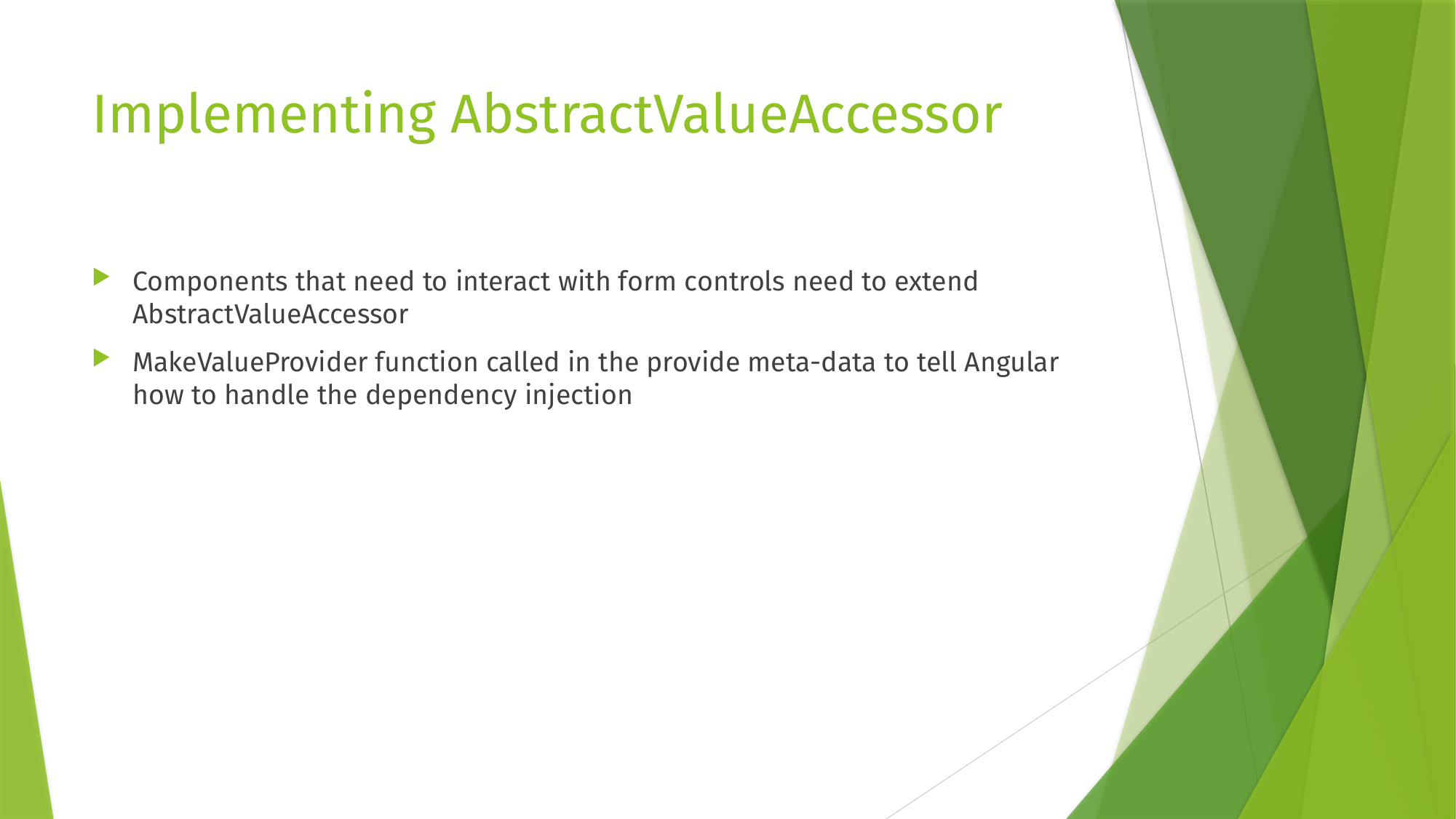

# Implementing AbstractValueAccessor
Components that need to interact with form controls need to extend AbstractValueAccessor
MakeValueProvider function called in the provide meta-data to tell Angular how to handle the dependency injection